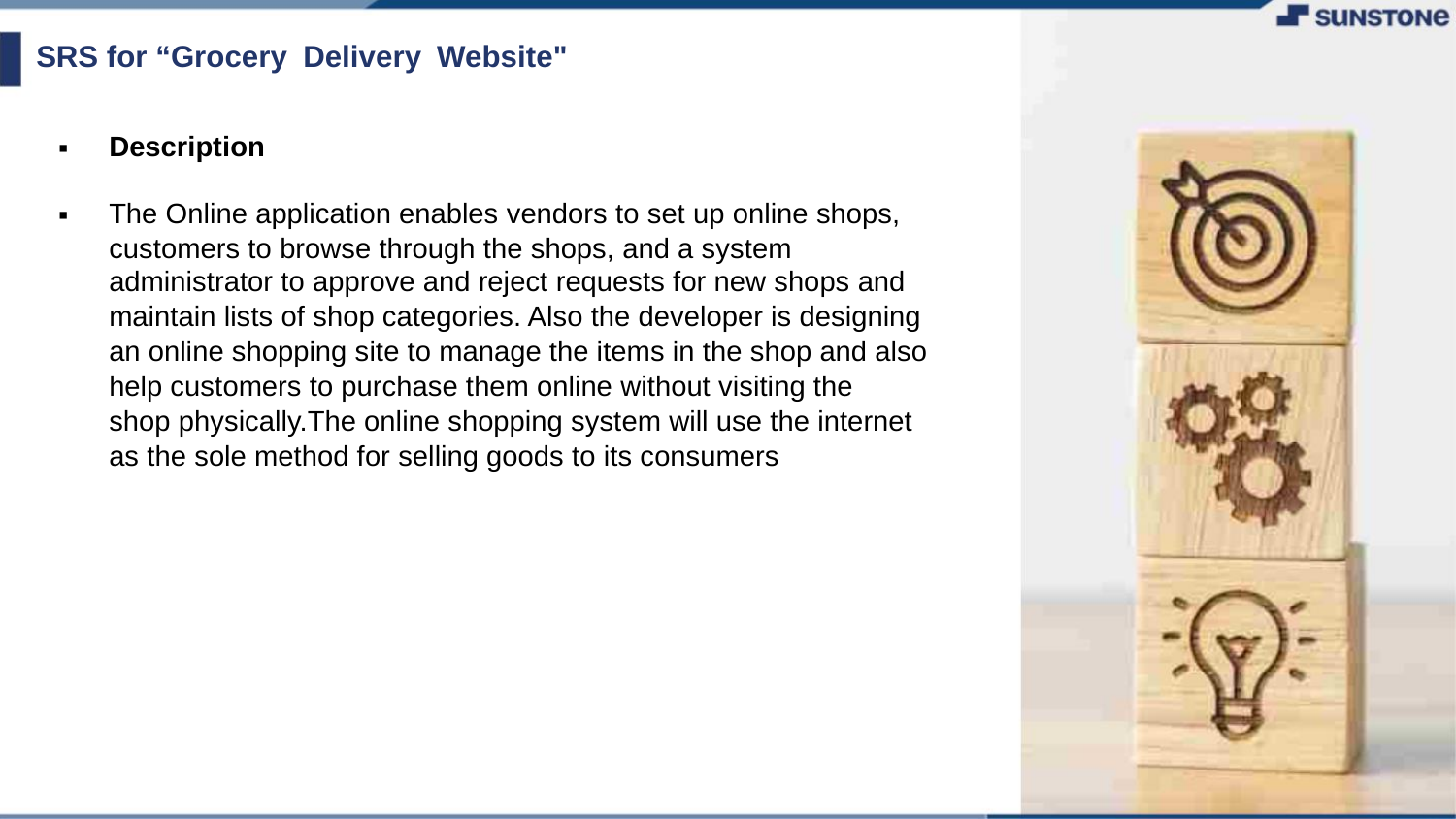

SRS for “Grocery Delivery Website"
Description
▪
▪
The Online application enables vendors to set up online shops,
customers to browse through the shops, and a system
administrator to approve and reject requests for new shops and
maintain lists of shop categories. Also the developer is designing
an online shopping site to manage the items in the shop and also
help customers to purchase them online without visiting the
shop physically.The online shopping system will use the internet
as the sole method for selling goods to its consumers